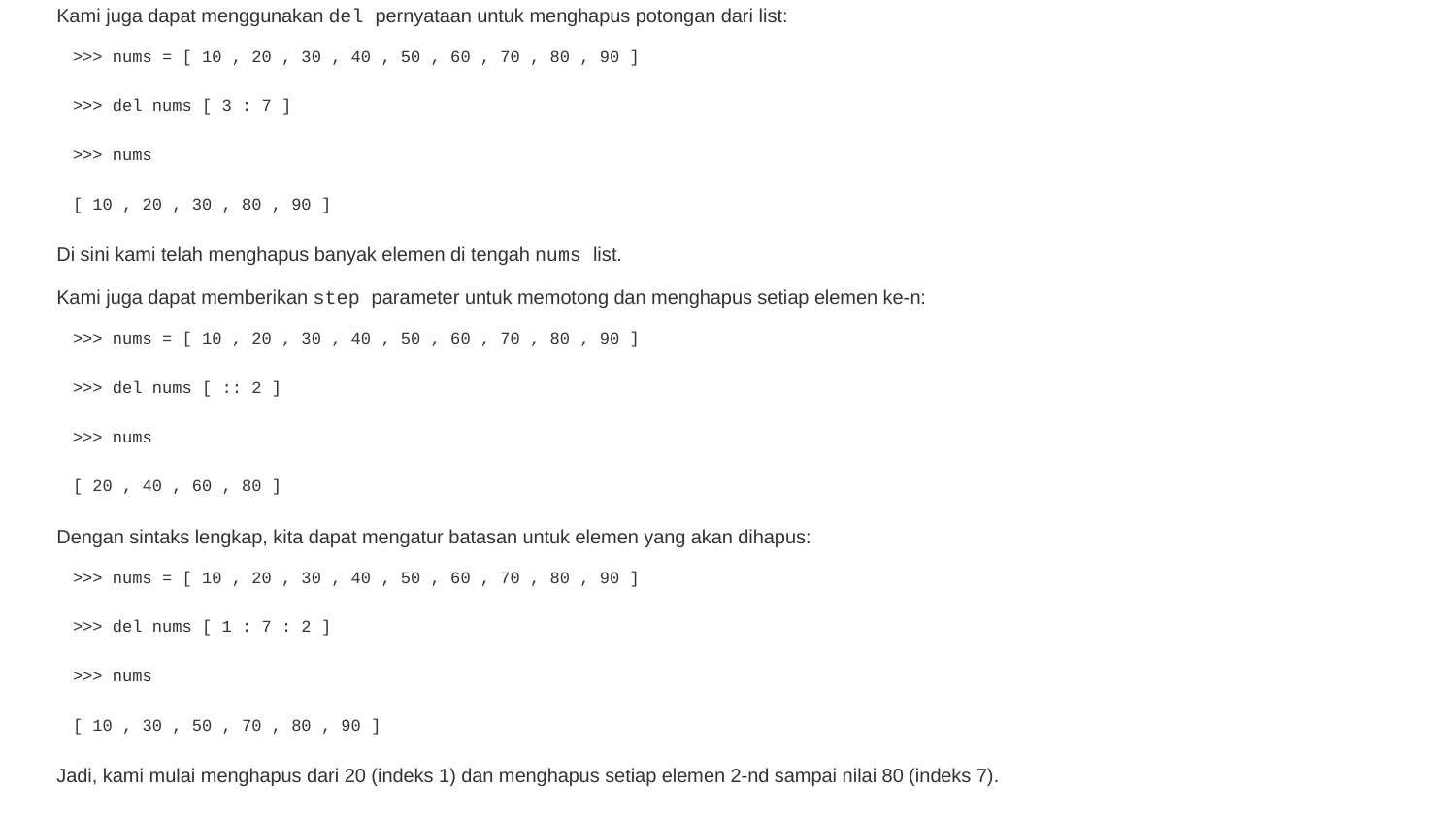

Kami juga dapat menggunakan del pernyataan untuk menghapus potongan dari list:
>>> nums = [ 10 , 20 , 30 , 40 , 50 , 60 , 70 , 80 , 90 ]
>>> del nums [ 3 : 7 ]
>>> nums
[ 10 , 20 , 30 , 80 , 90 ]
Di sini kami telah menghapus banyak elemen di tengah nums list.
Kami juga dapat memberikan step parameter untuk memotong dan menghapus setiap elemen ke-n:
>>> nums = [ 10 , 20 , 30 , 40 , 50 , 60 , 70 , 80 , 90 ]
>>> del nums [ :: 2 ]
>>> nums
[ 20 , 40 , 60 , 80 ]
Dengan sintaks lengkap, kita dapat mengatur batasan untuk elemen yang akan dihapus:
>>> nums = [ 10 , 20 , 30 , 40 , 50 , 60 , 70 , 80 , 90 ]
>>> del nums [ 1 : 7 : 2 ]
>>> nums
[ 10 , 30 , 50 , 70 , 80 , 90 ]
Jadi, kami mulai menghapus dari 20 (indeks 1) dan menghapus setiap elemen 2-nd sampai nilai 80 (indeks 7).